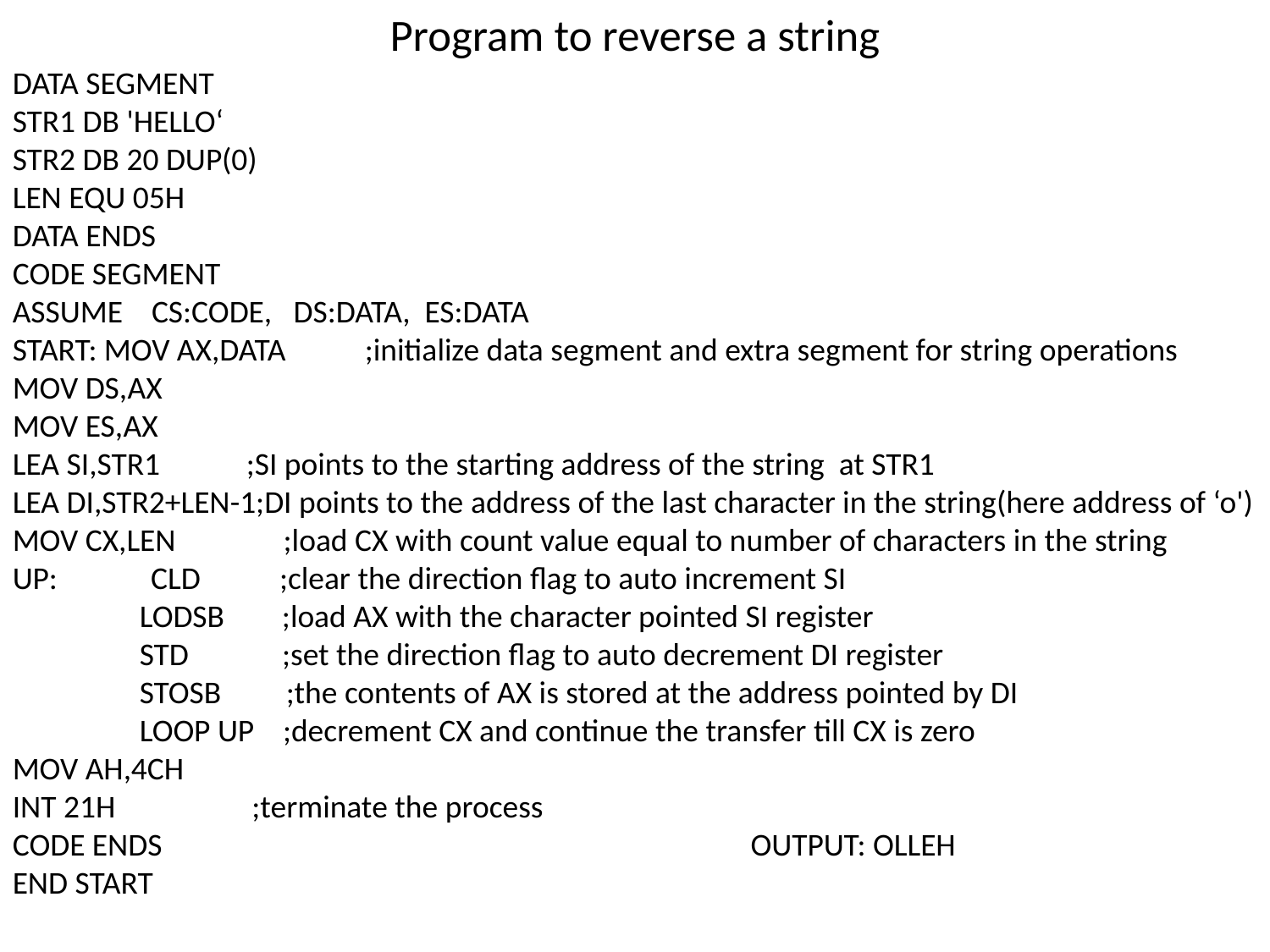

# Program to reverse a string
DATA SEGMENT
STR1 DB 'HELLO‘
STR2 DB 20 DUP(0)
LEN EQU 05H
DATA ENDS
CODE SEGMENT
ASSUME    CS:CODE,   DS:DATA,  ES:DATA
START: MOV AX,DATA           ;initialize data segment and extra segment for string operations
MOV DS,AX
MOV ES,AX
LEA SI,STR1            ;SI points to the starting address of the string  at STR1
LEA DI,STR2+LEN-1;DI points to the address of the last character in the string(here address of ‘o')
MOV CX,LEN               ;load CX with count value equal to number of characters in the string
UP:             CLD           ;clear the direction flag to auto increment SI
	LODSB        ;load AX with the character pointed SI register
	STD             ;set the direction flag to auto decrement DI register
	STOSB         ;the contents of AX is stored at the address pointed by DI
	LOOP UP    ;decrement CX and continue the transfer till CX is zero
MOV AH,4CH
INT 21H                   ;terminate the process
CODE ENDS                                                                                  OUTPUT: OLLEH
END START